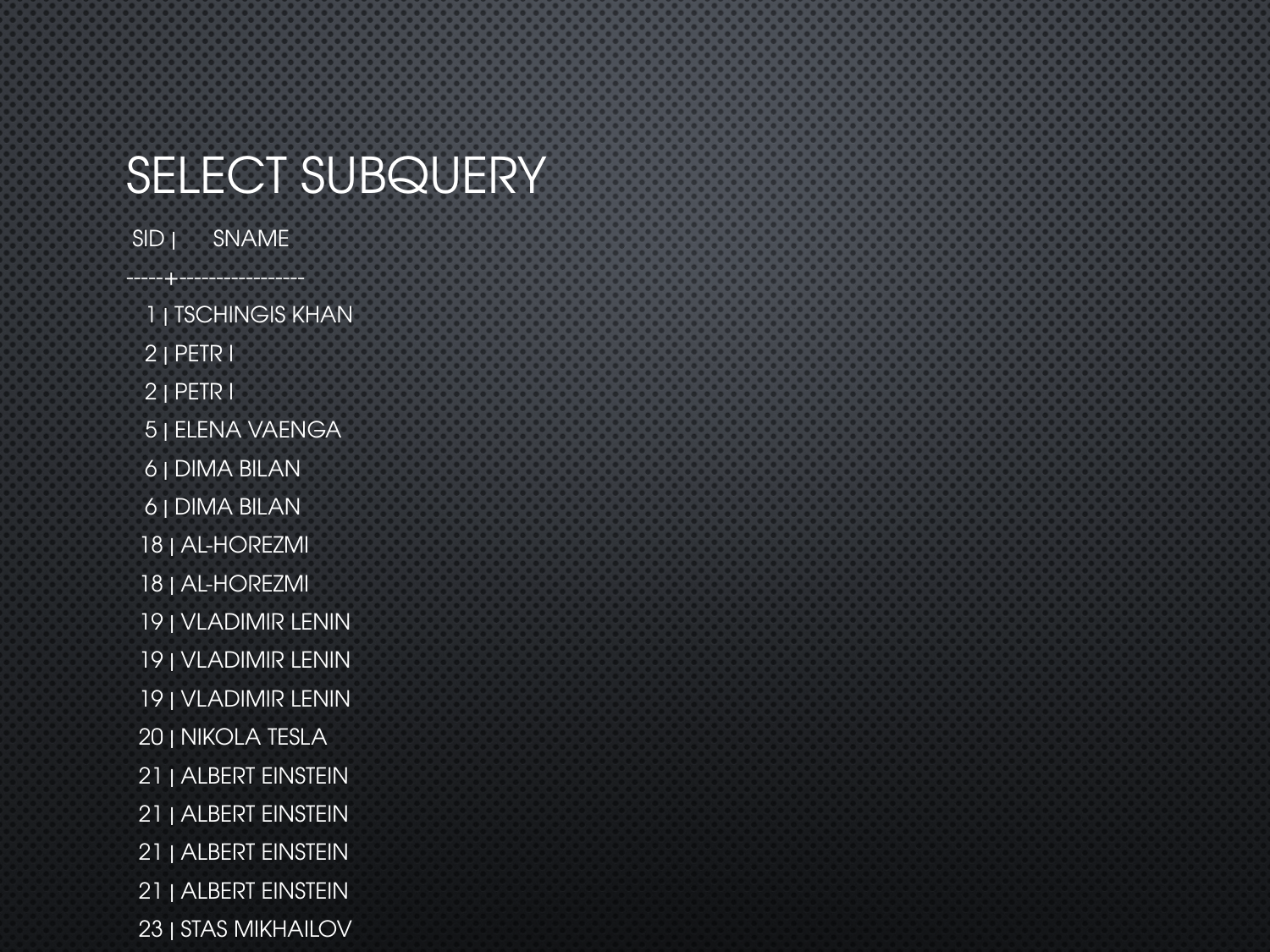

# Select subquery
 sid |      sname
-----+-----------------
   1 | Tschingis Khan
   2 | Petr I
   2 | Petr I
   5 | Elena Vaenga
   6 | Dima Bilan
   6 | Dima Bilan
  18 | Al-Horezmi
  18 | Al-Horezmi
  19 | Vladimir Lenin
  19 | Vladimir Lenin
  19 | Vladimir Lenin
  20 | Nikola Tesla
  21 | Albert Einstein
  21 | Albert Einstein
  21 | Albert Einstein
  21 | Albert Einstein
  23 | Stas Mikhailov